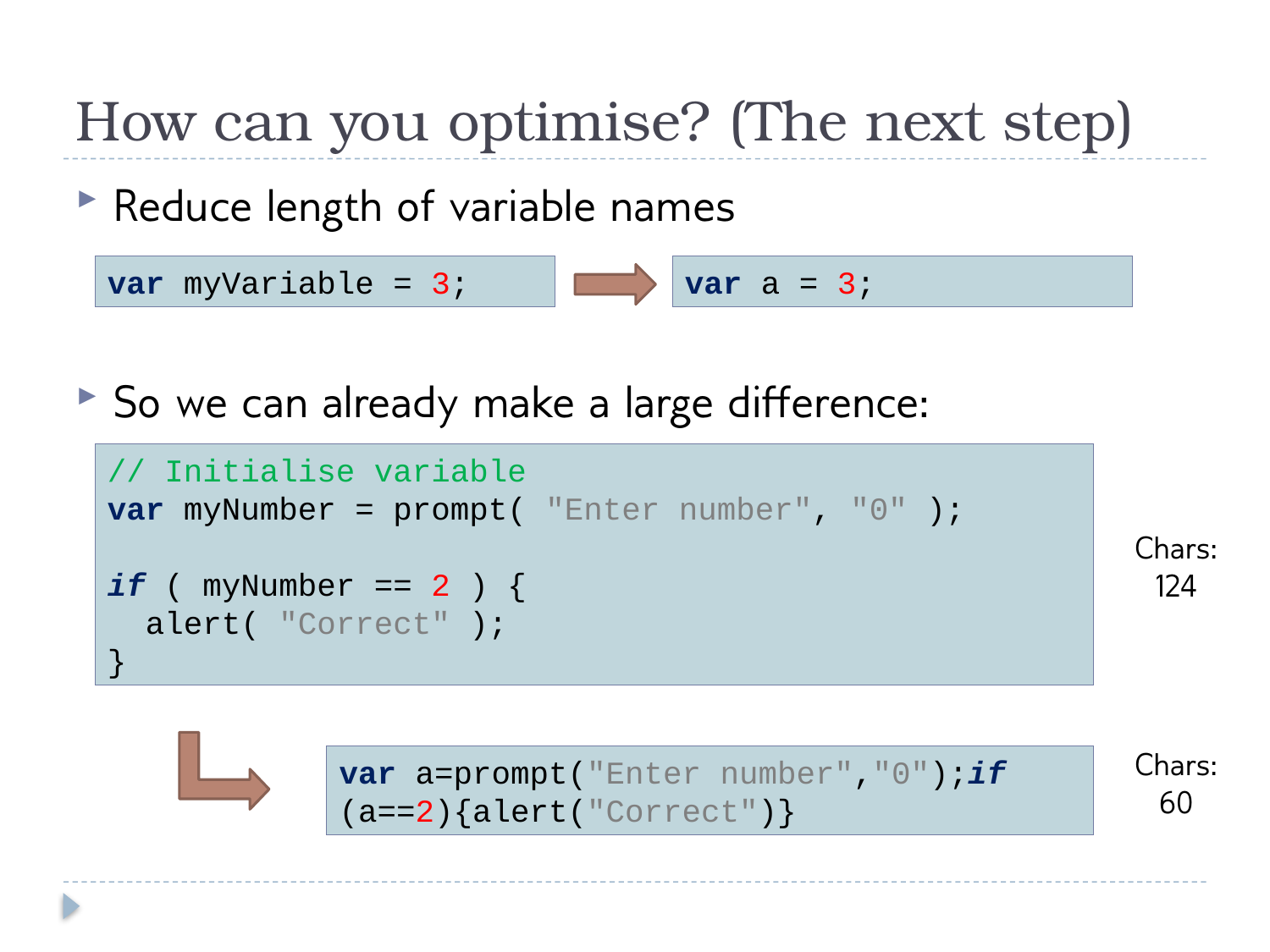

# How can you optimise? (The next step)
Reduce length of variable names

So we can already make a large difference:
var myVariable = 3;
var a = 3;

// Initialise variable
var myNumber = prompt( "Enter number", "0" );

if ( myNumber == 2 ) {
  alert( "Correct" );
}
Chars:
124

Chars:
60
var a=prompt("Enter number","0");if (a==2){alert("Correct")}